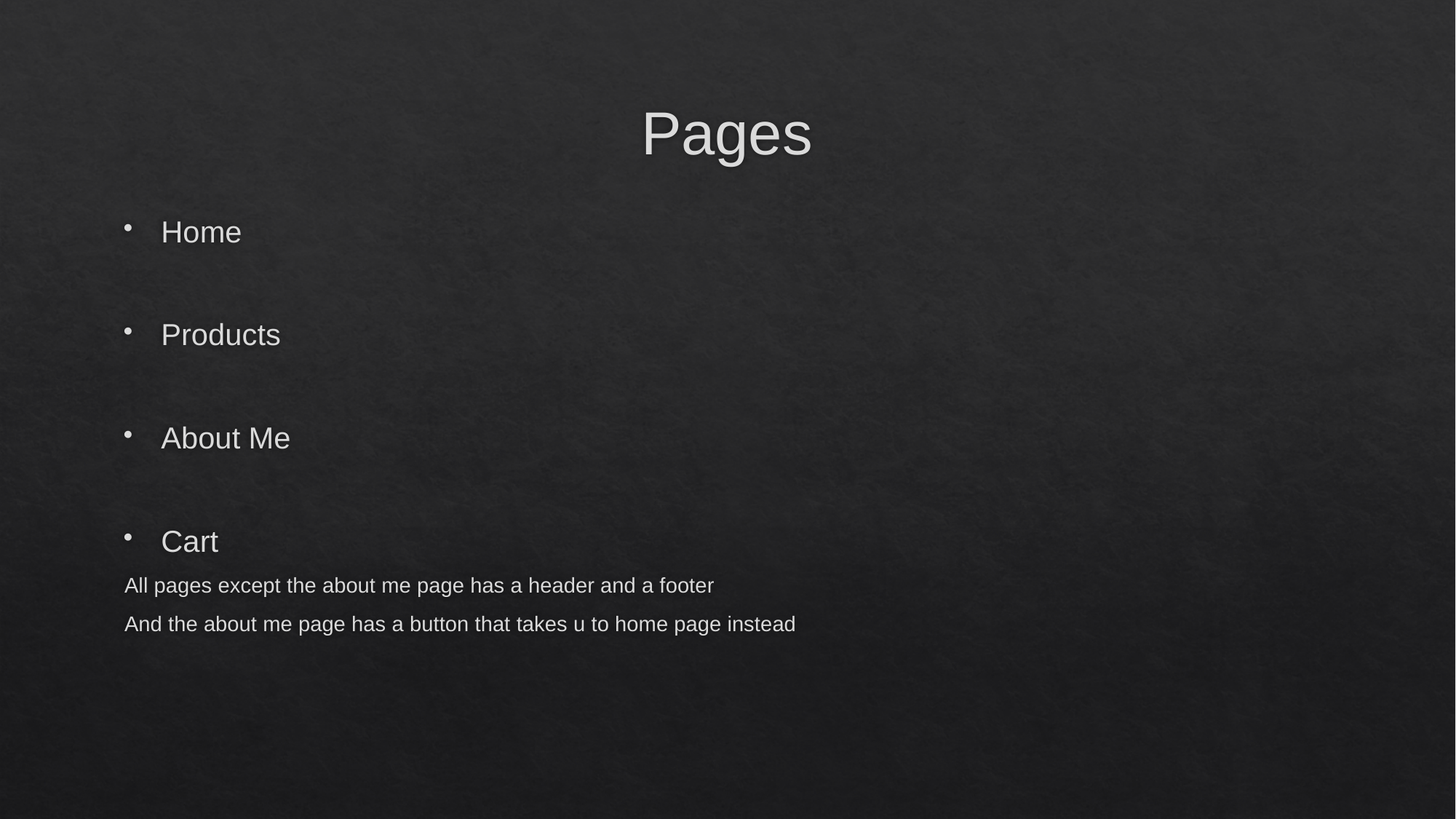

# Pages
Home

Products

About Me

Cart
All pages except the about me page has a header and a footer
And the about me page has a button that takes u to home page instead